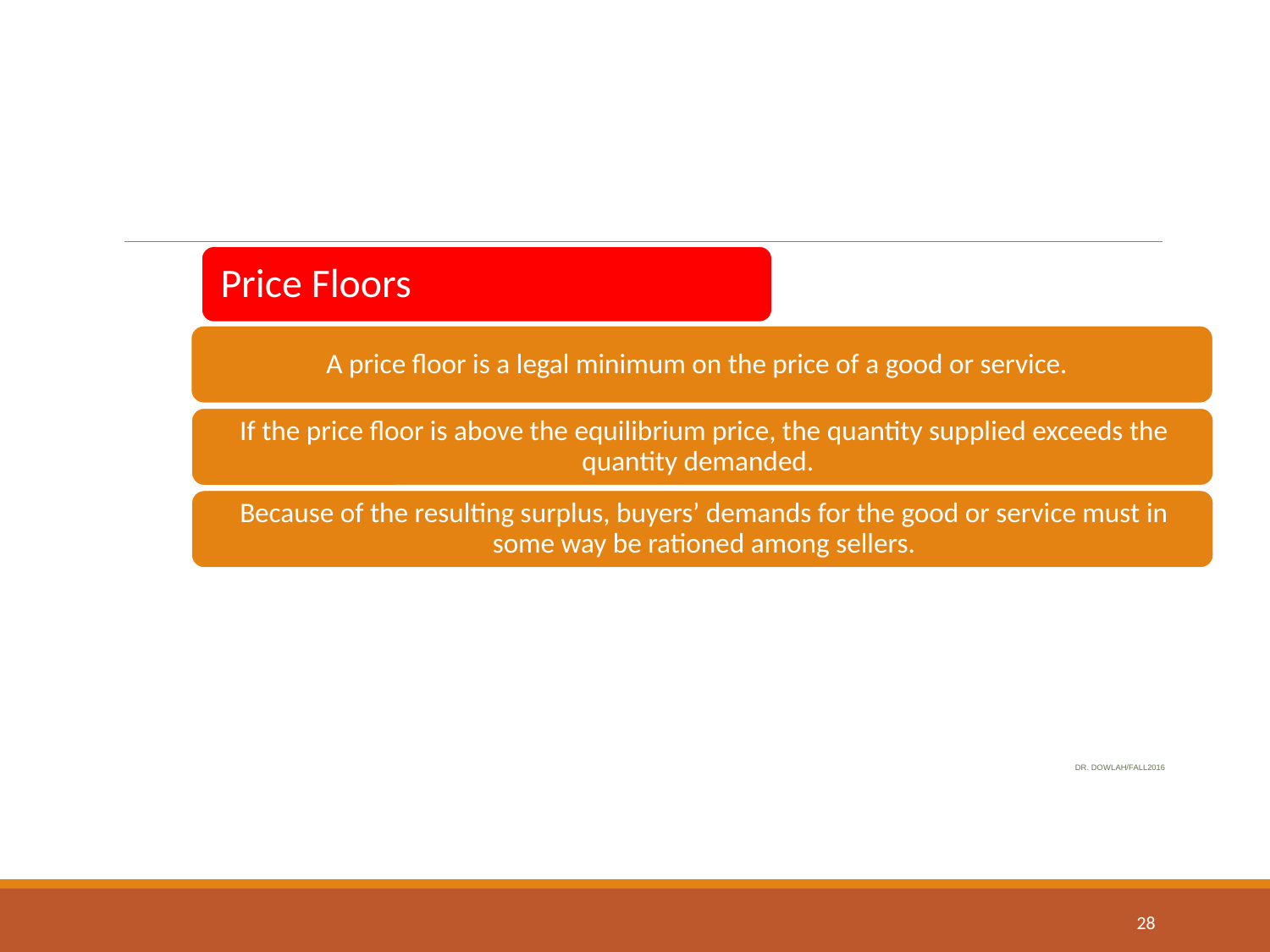

Price Floors
A price floor is a legal minimum on the price of a good or service.
If the price floor is above the equilibrium price, the quantity supplied exceeds the quantity demanded.
Because of the resulting surplus, buyers’ demands for the good or service must in some way be rationed among sellers.
Dr. Dowlah/Fall2016
28